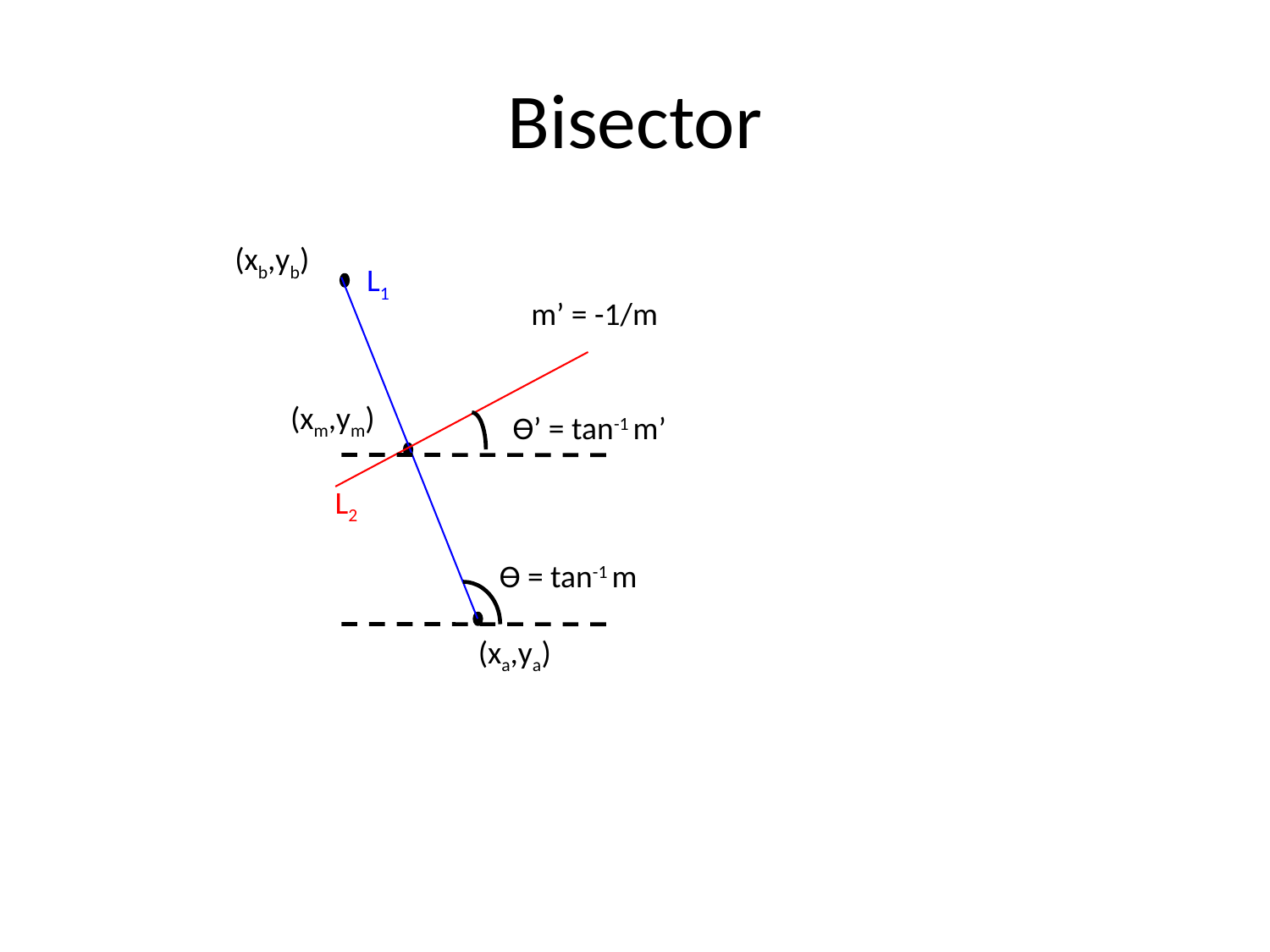

# Bisector
(xb,yb)
L1

m’ = -1/m
(xm,ym)
ϴ’ = tan-1 m’

L2
ϴ = tan-1 m

(xa,ya)